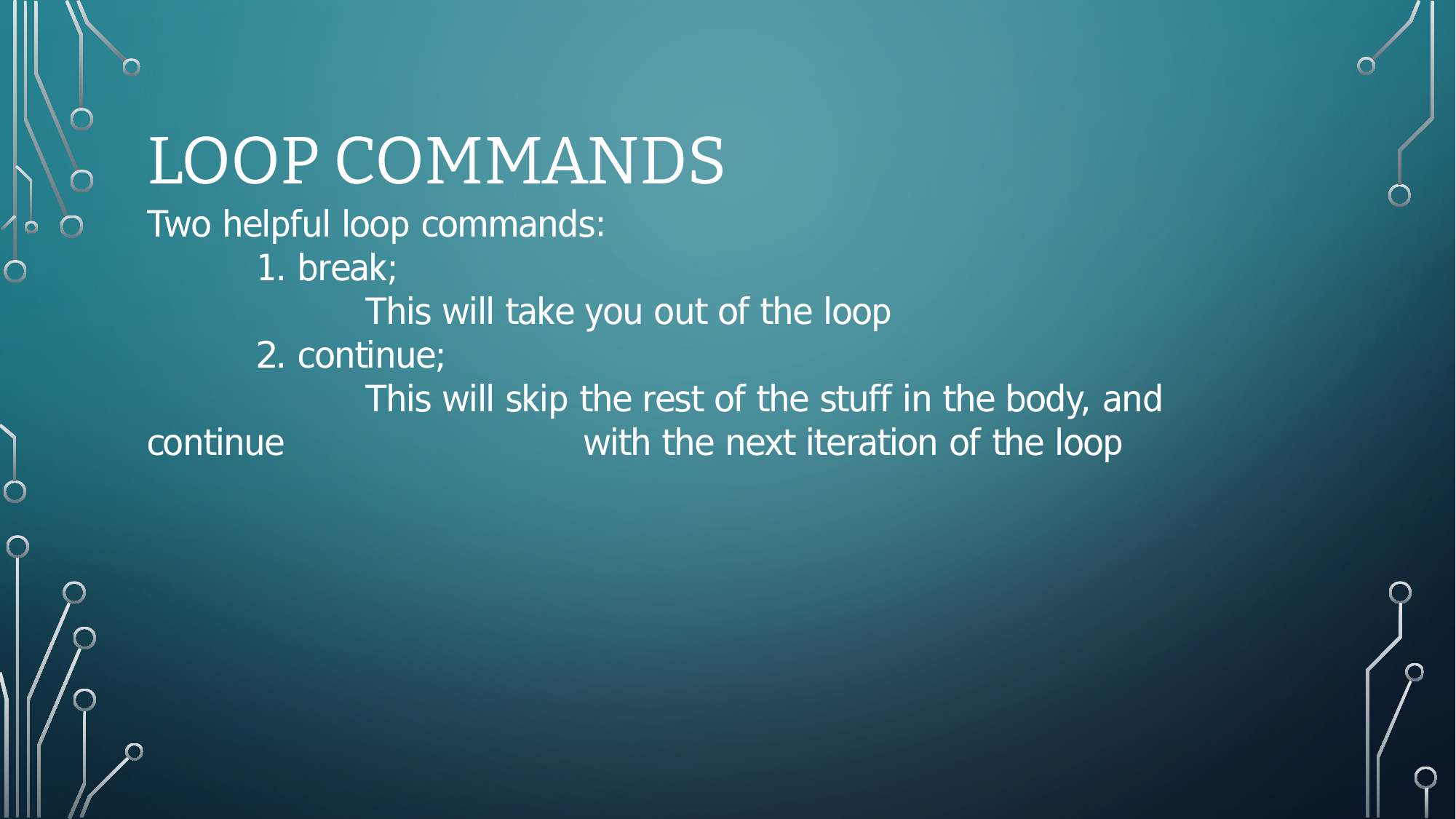

# Loop commands
Two helpful loop commands:
	1. break;
		This will take you out of the loop
	2. continue;
		This will skip the rest of the stuff in the body, and continue			with the next iteration of the loop